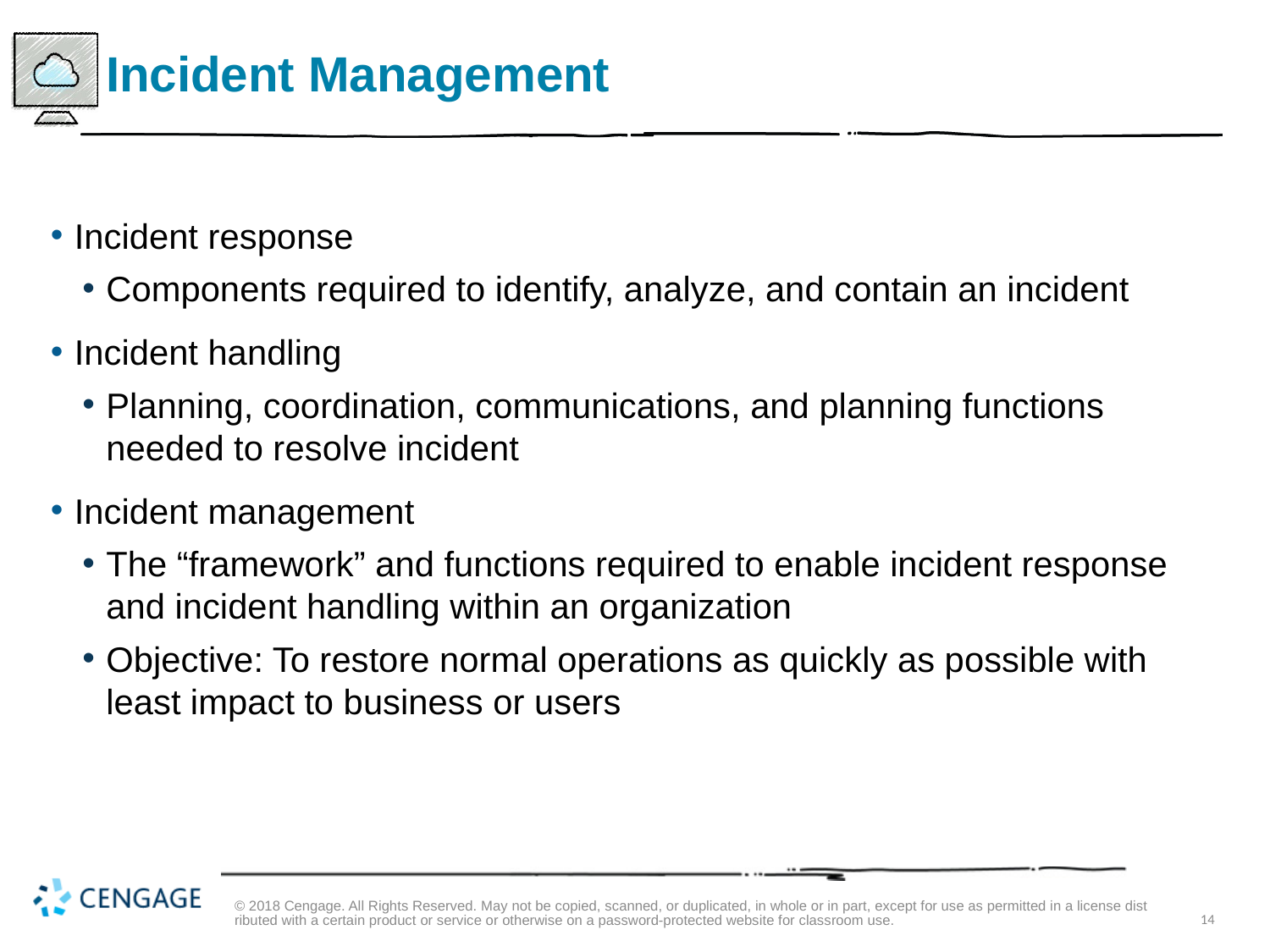

# Incident Management
Incident response
Components required to identify, analyze, and contain an incident
Incident handling
Planning, coordination, communications, and planning functions needed to resolve incident
Incident management
The “framework” and functions required to enable incident response and incident handling within an organization
Objective: To restore normal operations as quickly as possible with least impact to business or users
© 2018 Cengage. All Rights Reserved. May not be copied, scanned, or duplicated, in whole or in part, except for use as permitted in a license distributed with a certain product or service or otherwise on a password-protected website for classroom use.